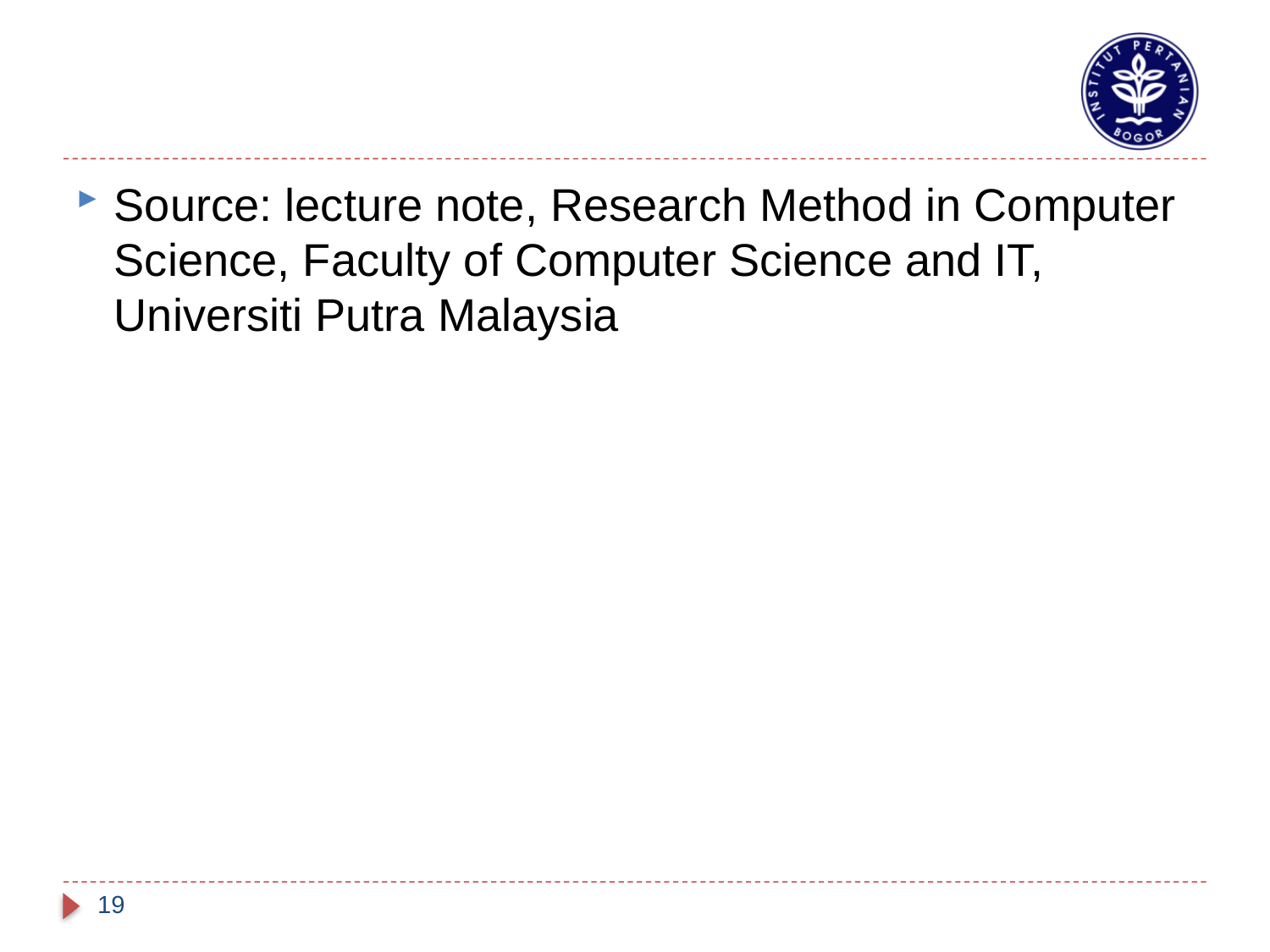

#
Source: lecture note, Research Method in Computer Science, Faculty of Computer Science and IT, Universiti Putra Malaysia
19